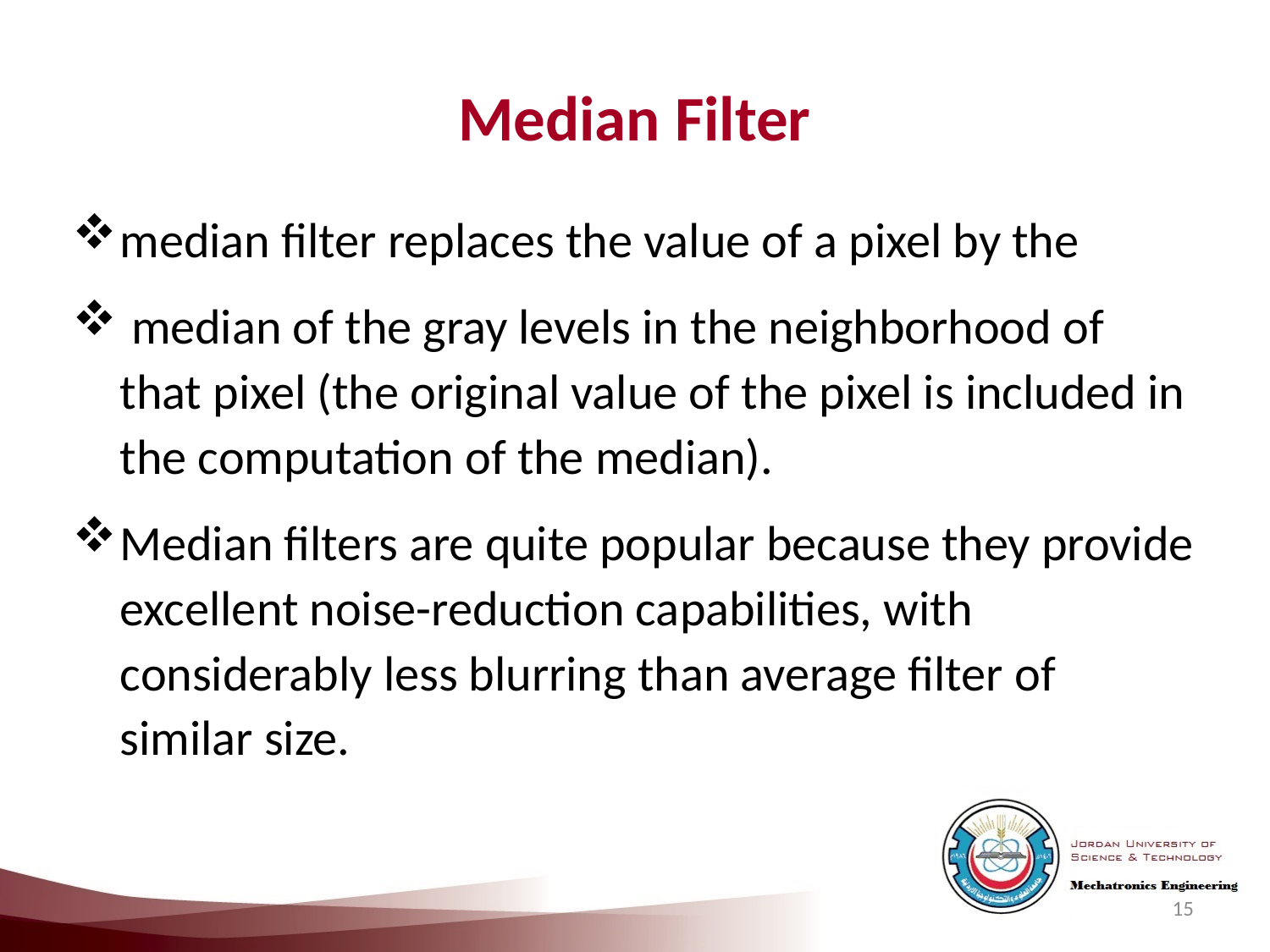

Median Filter
median filter replaces the value of a pixel by the
 median of the gray levels in the neighborhood of that pixel (the original value of the pixel is included in the computation of the median).
Median filters are quite popular because they provide excellent noise-reduction capabilities, with considerably less blurring than average filter of similar size.
15